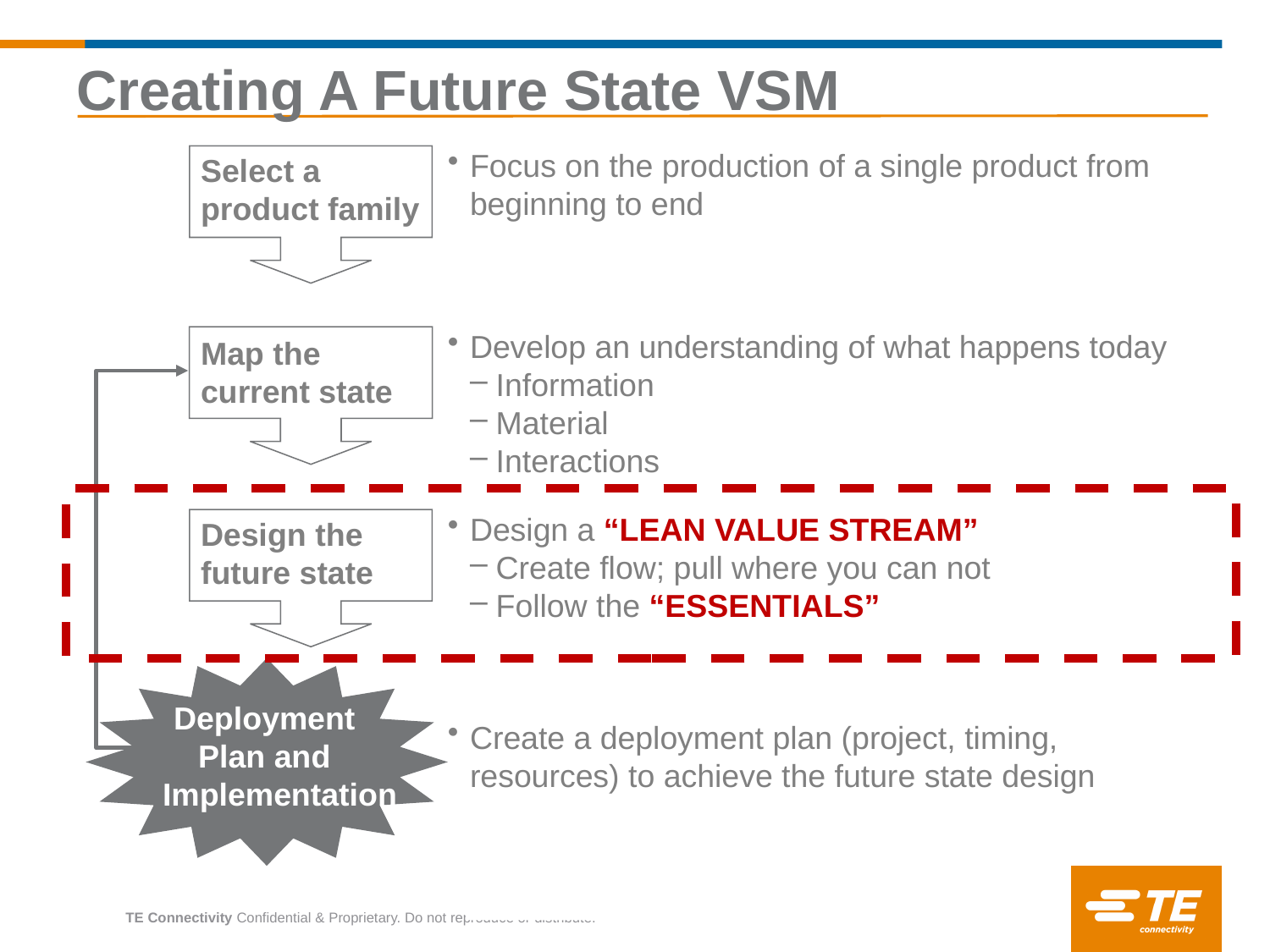

# Creating A Future State VSM

Focus on the production of a single product from beginning to end
Select a product family

Develop an understanding of what happens today
Information
Material
Interactions
Map the current state

Design a “LEAN VALUE STREAM”
Create flow; pull where you can not
Follow the “ESSENTIALS”
Design the future state

Deployment
Plan and  Implementation
Create a deployment plan (project, timing, resources) to achieve the future state design